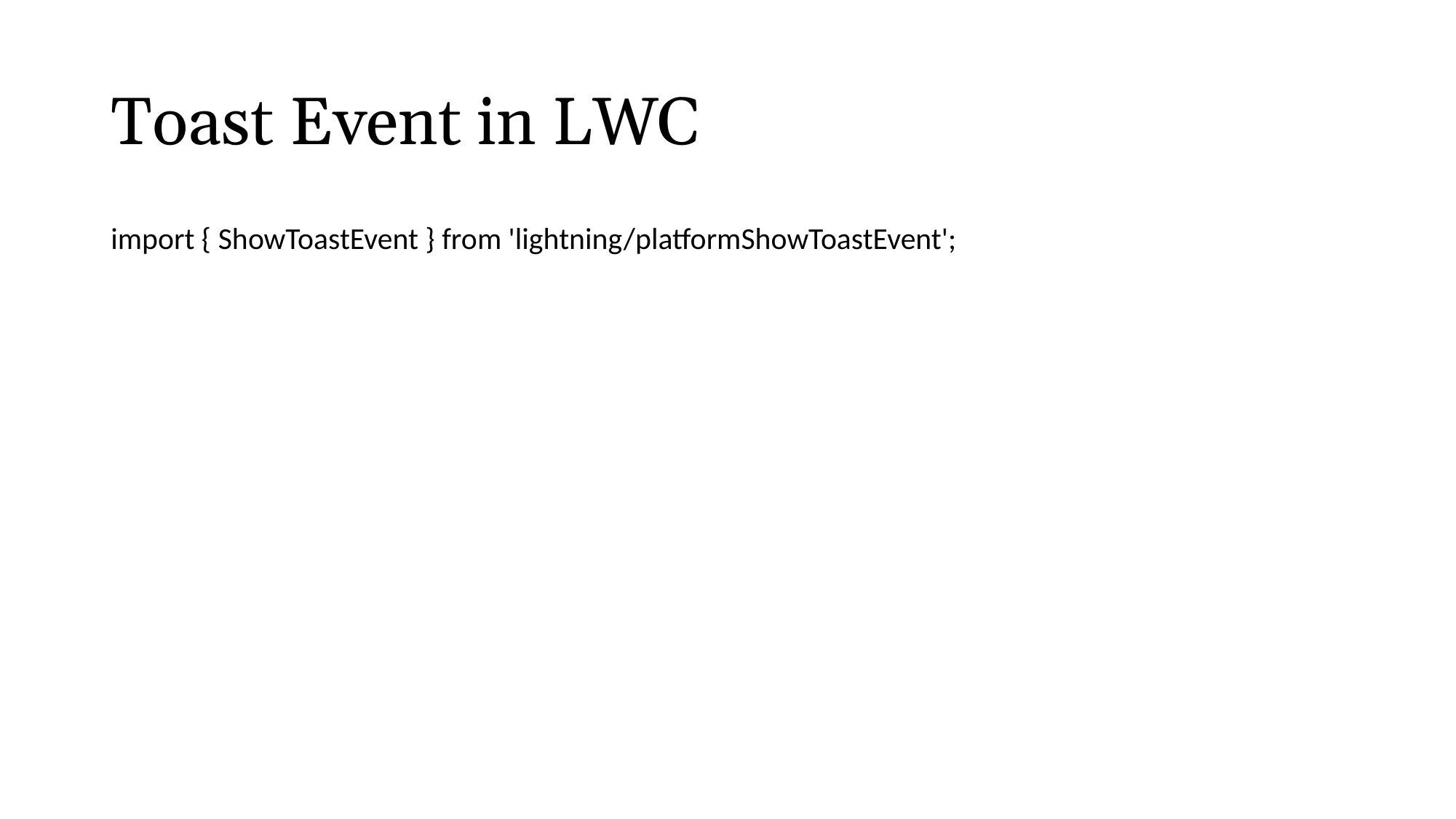

# Toast Event in LWC
import { ShowToastEvent } from 'lightning/platformShowToastEvent';